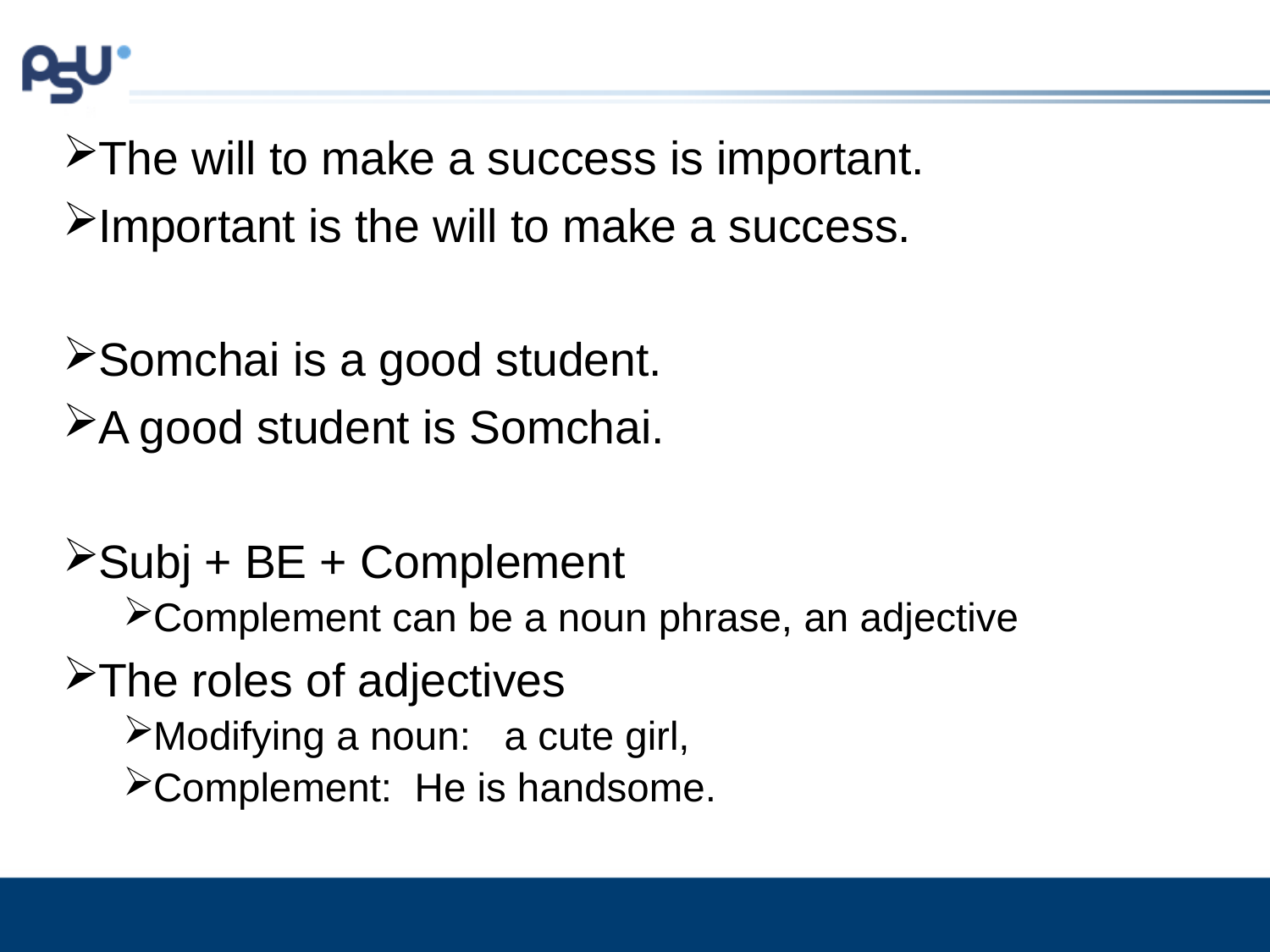

#
The will to make a success is important.
Important is the will to make a success.

Somchai is a good student.
A good student is Somchai.

Subj + BE + Complement
Complement can be a noun phrase, an adjective
The roles of adjectives
Modifying a noun:   a cute girl,
Complement:  He is handsome.